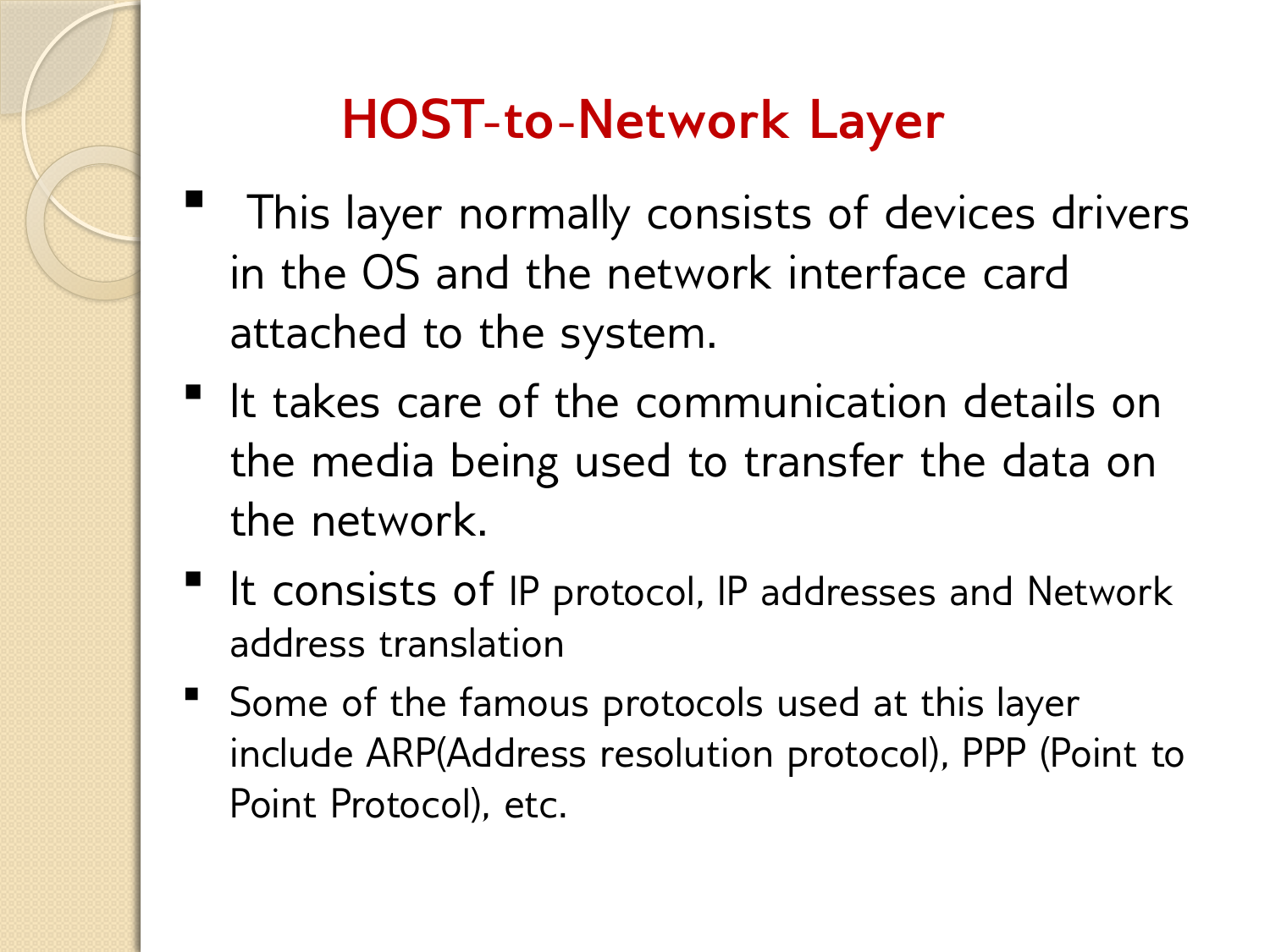

HOST-to-Network Layer
 This layer normally consists of devices drivers in the OS and the network interface card attached to the system.
It takes care of the communication details on the media being used to transfer the data on the network.
It consists of IP protocol, IP addresses and Network address translation
Some of the famous protocols used at this layer include ARP(Address resolution protocol), PPP (Point to Point Protocol), etc.